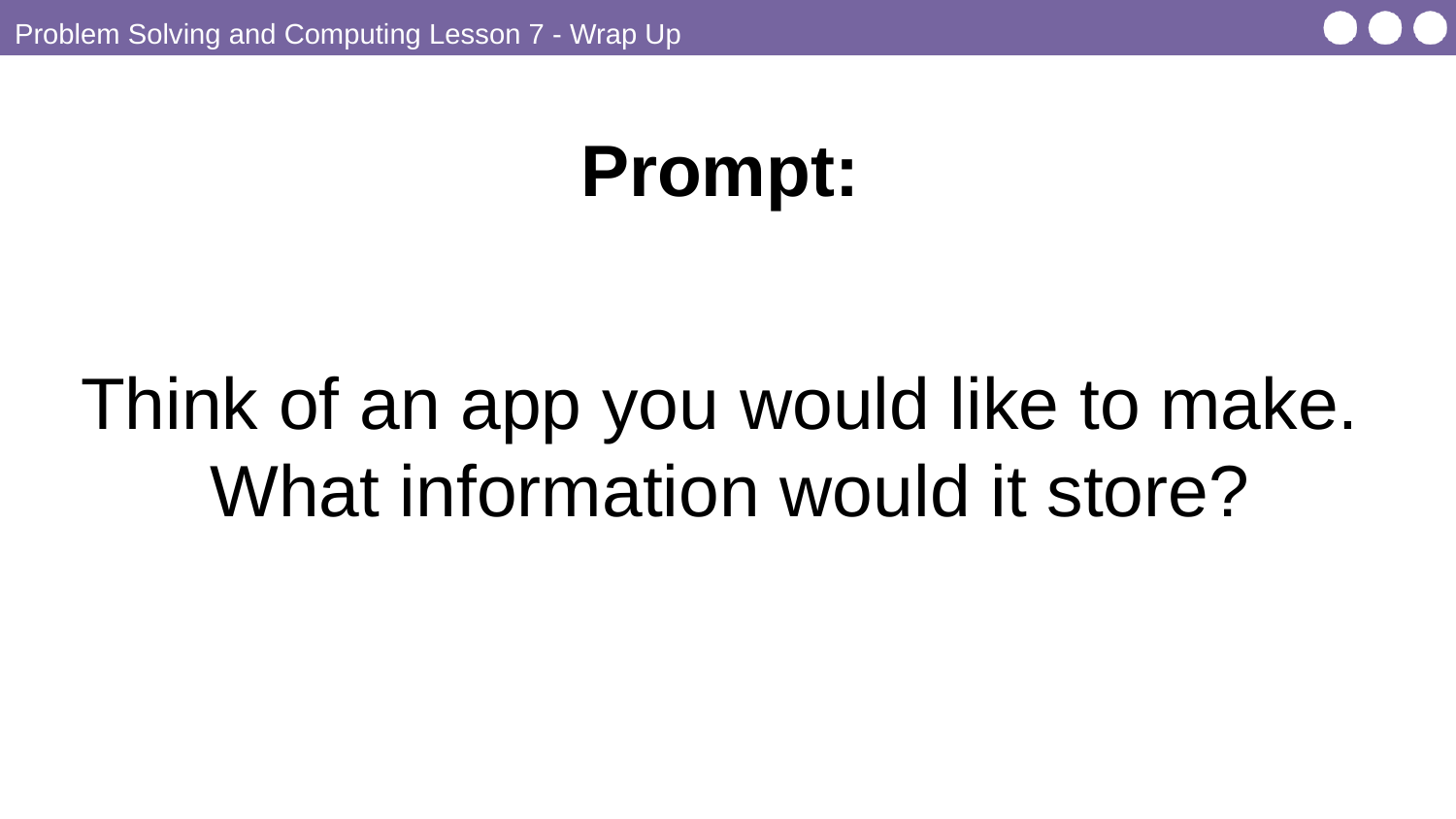

Problem Solving and Computing Lesson 7 - Wrap Up
Prompt:

Think of an app you would like to make.
What information would it store?